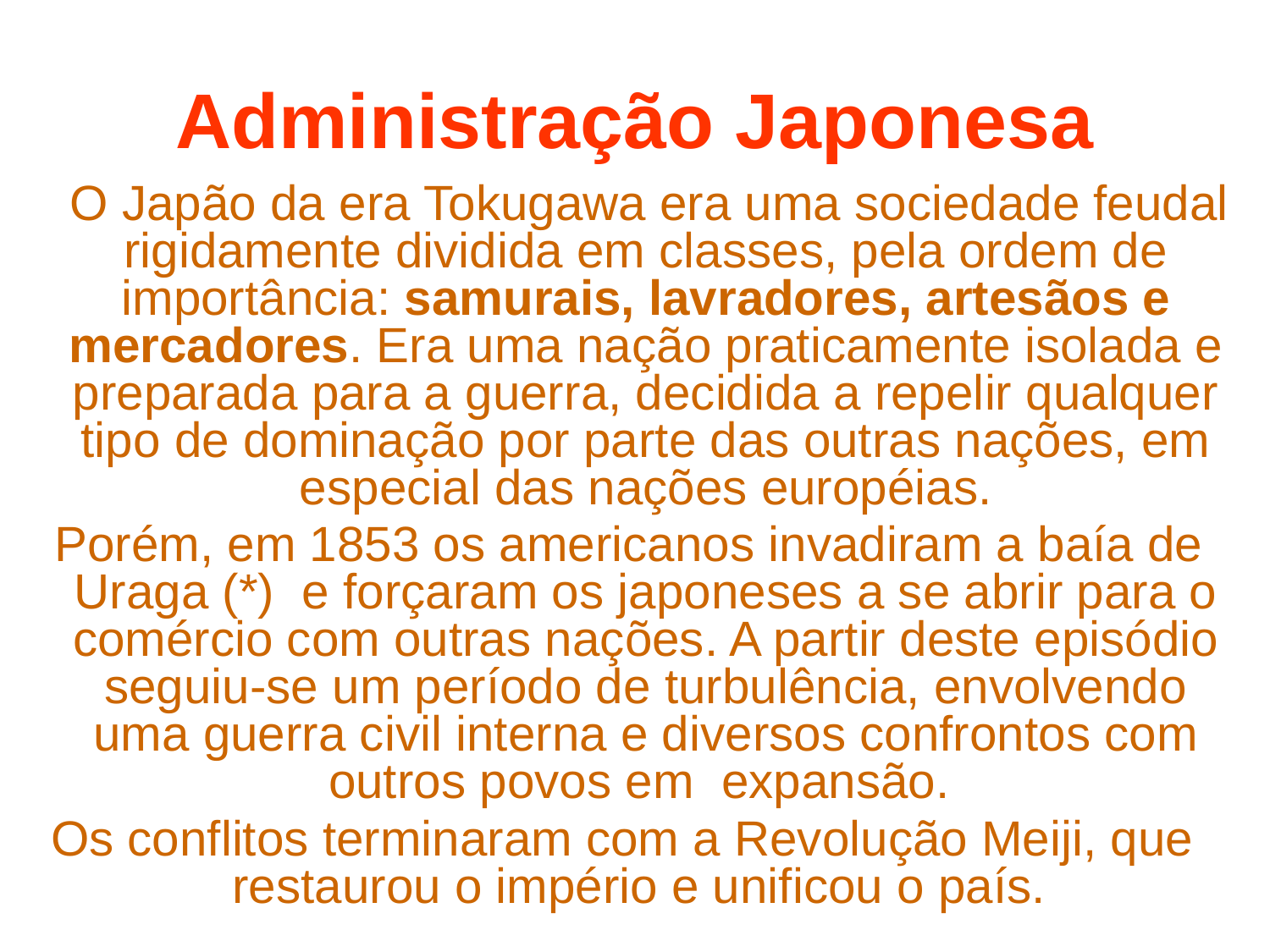

# Administração Japonesa
    O Japão da era Tokugawa era uma sociedade feudal rigidamente dividida em classes, pela ordem de importância: samurais, lavradores, artesãos e mercadores. Era uma nação praticamente isolada e preparada para a guerra, decidida a repelir qualquer tipo de dominação por parte das outras nações, em especial das nações européias.
 Porém, em 1853 os americanos invadiram a baía de Uraga (*)  e forçaram os japoneses a se abrir para o comércio com outras nações. A partir deste episódio seguiu-se um período de turbulência, envolvendo uma guerra civil interna e diversos confrontos com outros povos em  expansão.
Os conflitos terminaram com a Revolução Meiji, que restaurou o império e unificou o país.